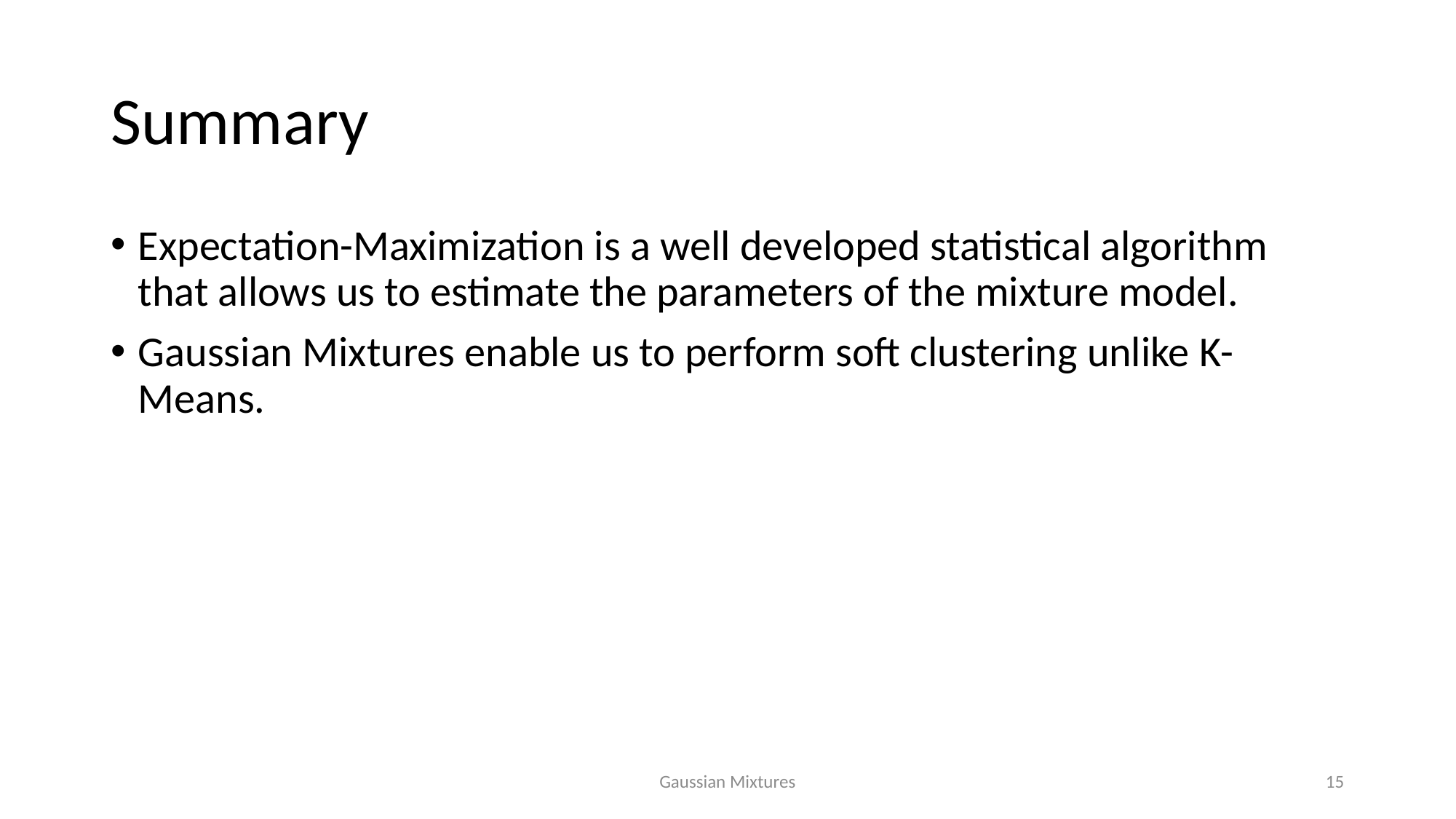

# Summary
Expectation-Maximization is a well developed statistical algorithm that allows us to estimate the parameters of the mixture model.
Gaussian Mixtures enable us to perform soft clustering unlike K-Means.

Gaussian Mixtures
15